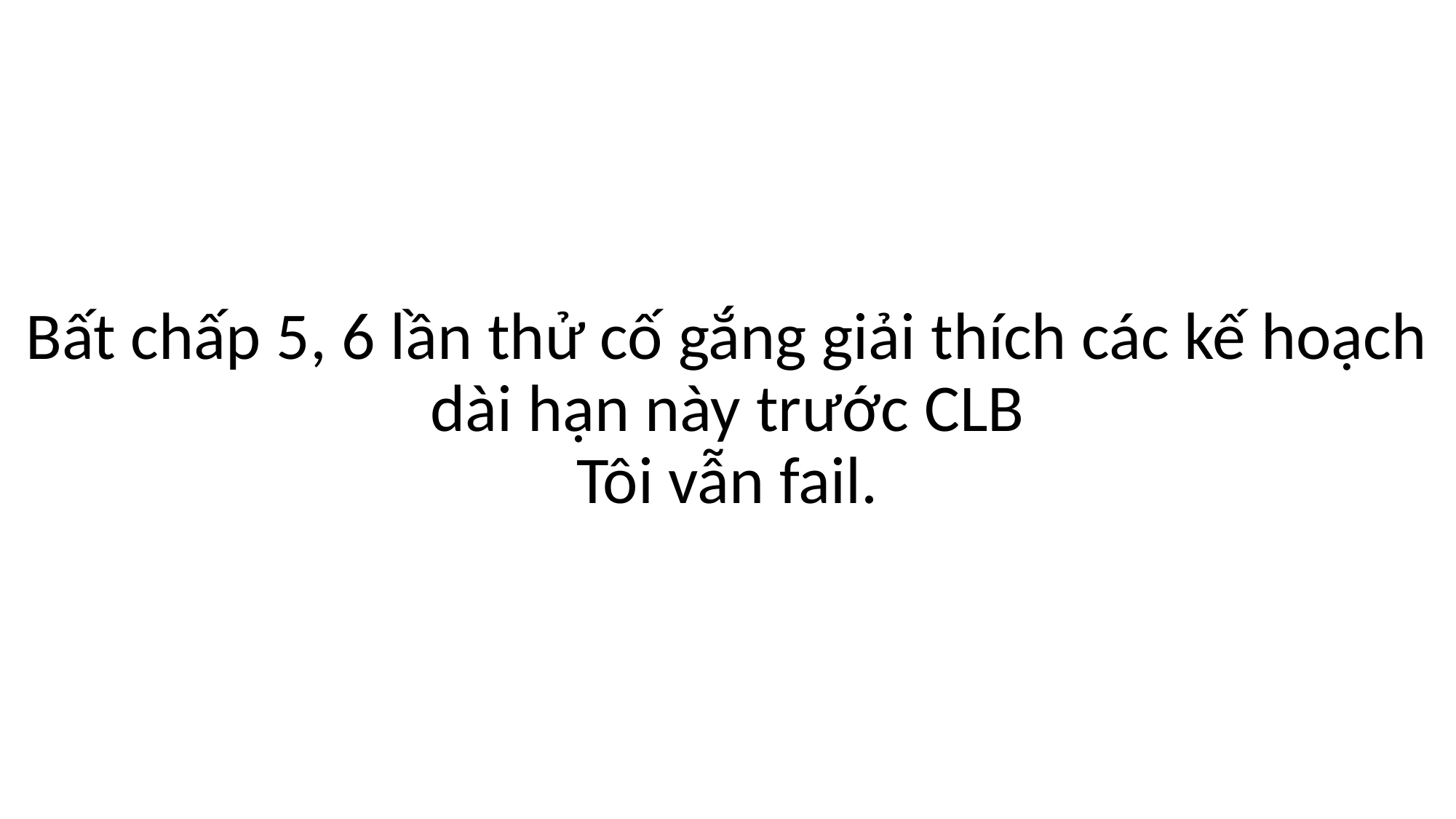

# Bất chấp 5, 6 lần thử cố gắng giải thích các kế hoạch dài hạn này trước CLB Tôi vẫn fail.